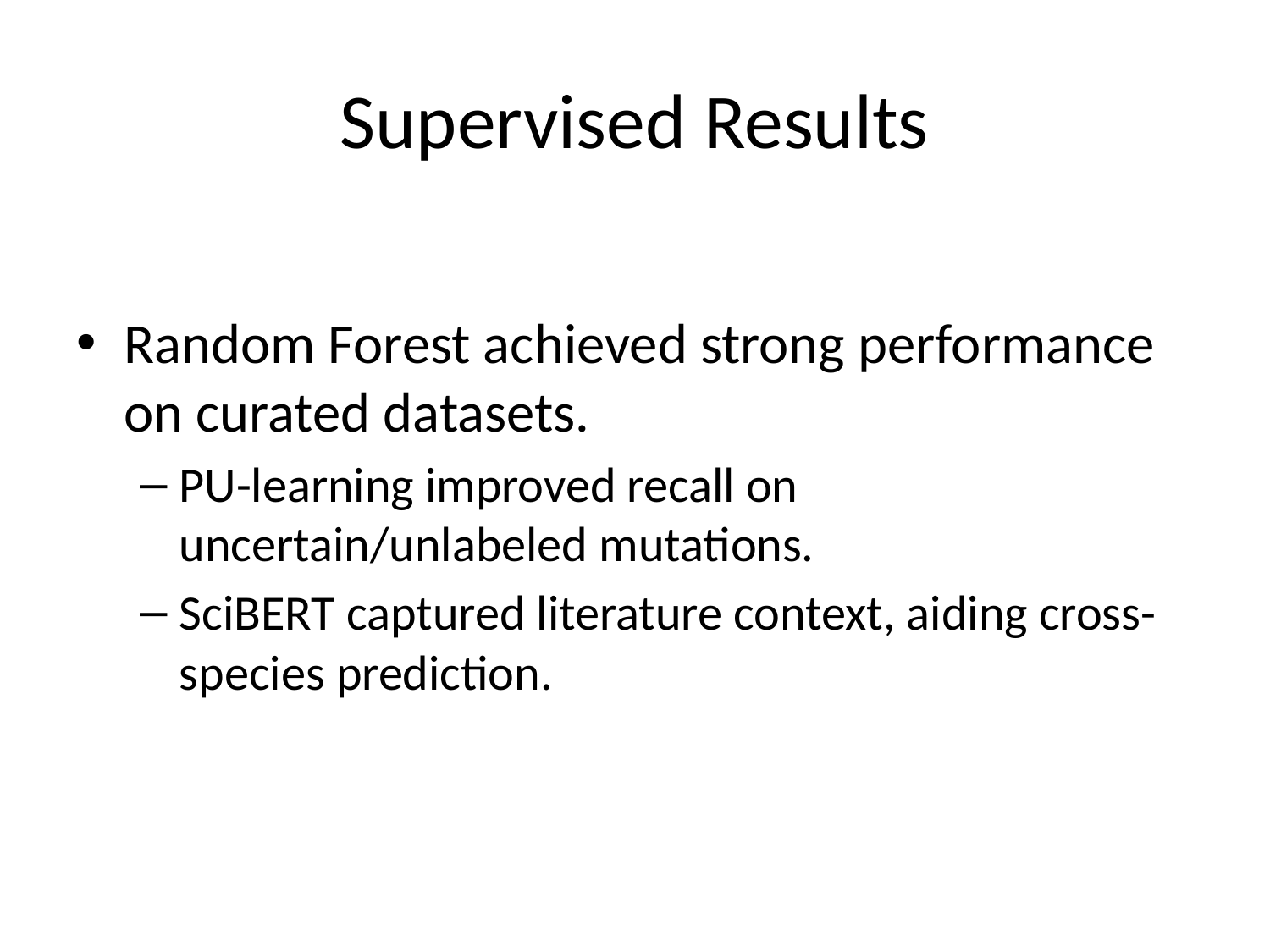

# Supervised Results

Random Forest achieved strong performance on curated datasets.
PU-learning improved recall on uncertain/unlabeled mutations.
SciBERT captured literature context, aiding cross-species prediction.